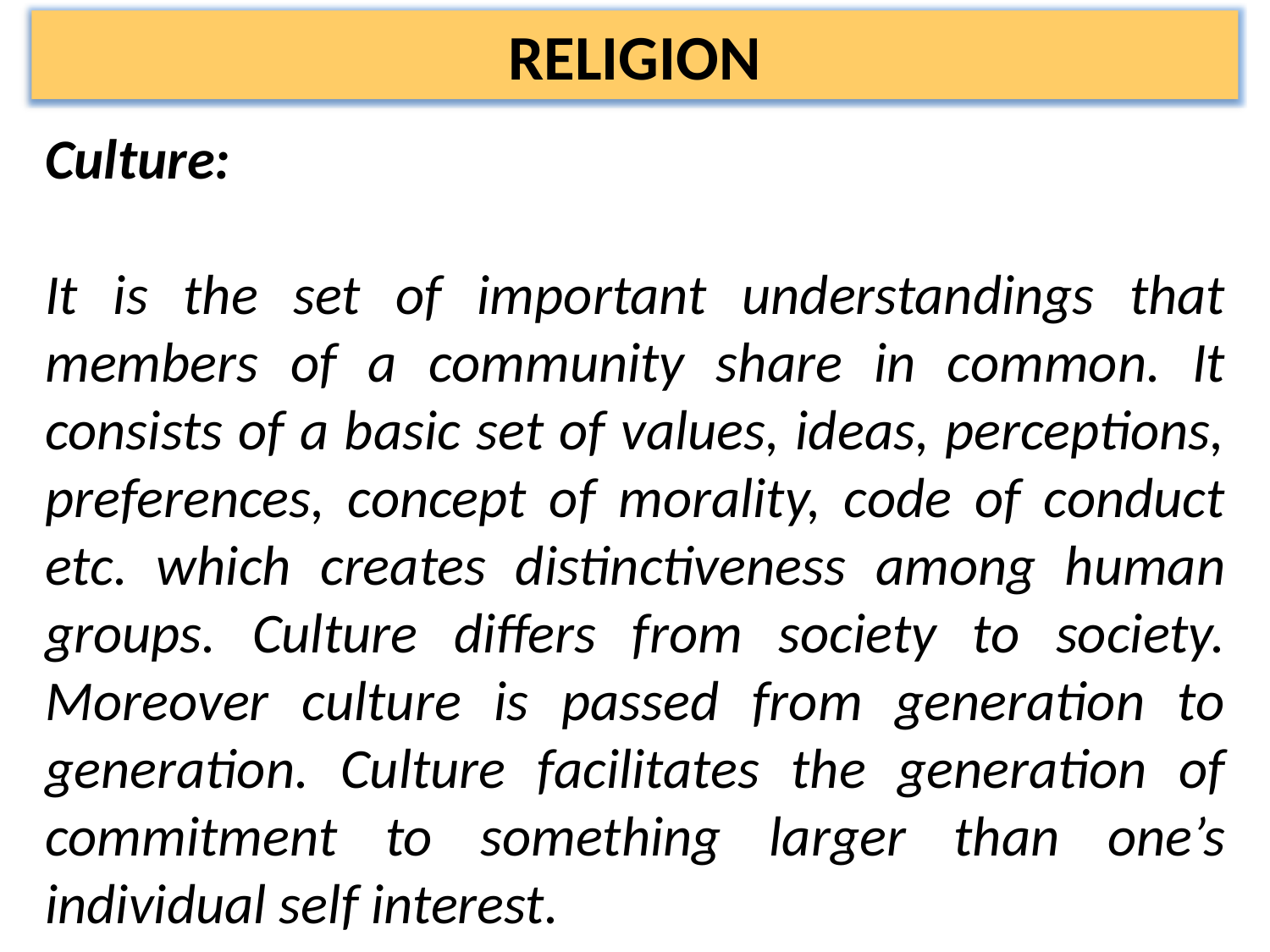

RELIGION
Culture:

It is the set of important understandings that members of a community share in common. It consists of a basic set of values, ideas, perceptions, preferences, concept of morality, code of conduct etc. which creates distinctiveness among human groups. Culture differs from society to society. Moreover culture is passed from generation to generation. Culture facilitates the generation of commitment to something larger than one’s individual self interest.